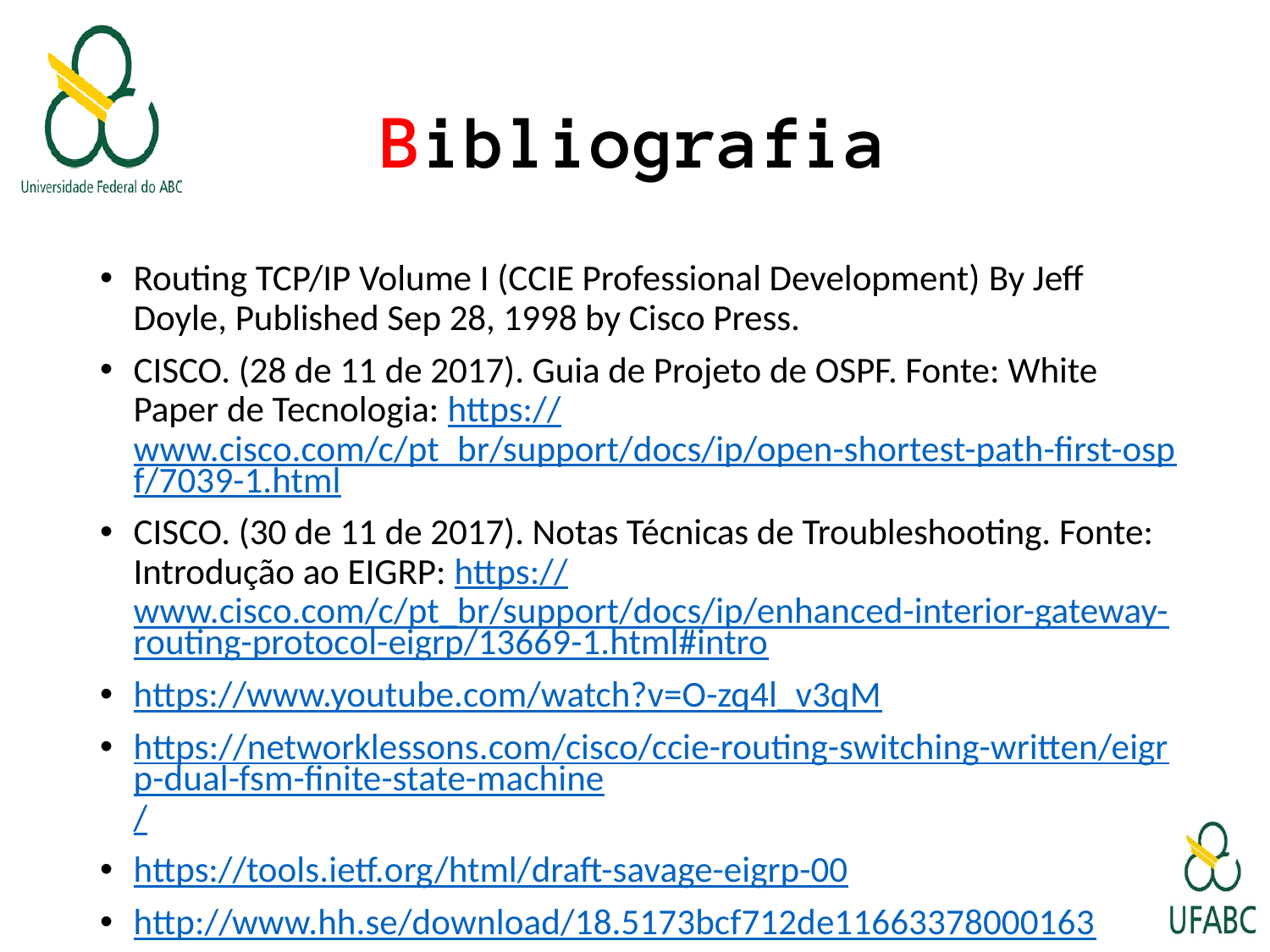

# Bibliografia
Routing TCP/IP Volume I (CCIE Professional Development) By Jeff Doyle, Published Sep 28, 1998 by Cisco Press.
CISCO. (28 de 11 de 2017). Guia de Projeto de OSPF. Fonte: White Paper de Tecnologia: https://www.cisco.com/c/pt_br/support/docs/ip/open-shortest-path-first-ospf/7039-1.html
CISCO. (30 de 11 de 2017). Notas Técnicas de Troubleshooting. Fonte: Introdução ao EIGRP: https://www.cisco.com/c/pt_br/support/docs/ip/enhanced-interior-gateway-routing-protocol-eigrp/13669-1.html#intro
https://www.youtube.com/watch?v=O-zq4l_v3qM
https://networklessons.com/cisco/ccie-routing-switching-written/eigrp-dual-fsm-finite-state-machine/
https://tools.ietf.org/html/draft-savage-eigrp-00
http://www.hh.se/download/18.5173bcf712de11663378000163